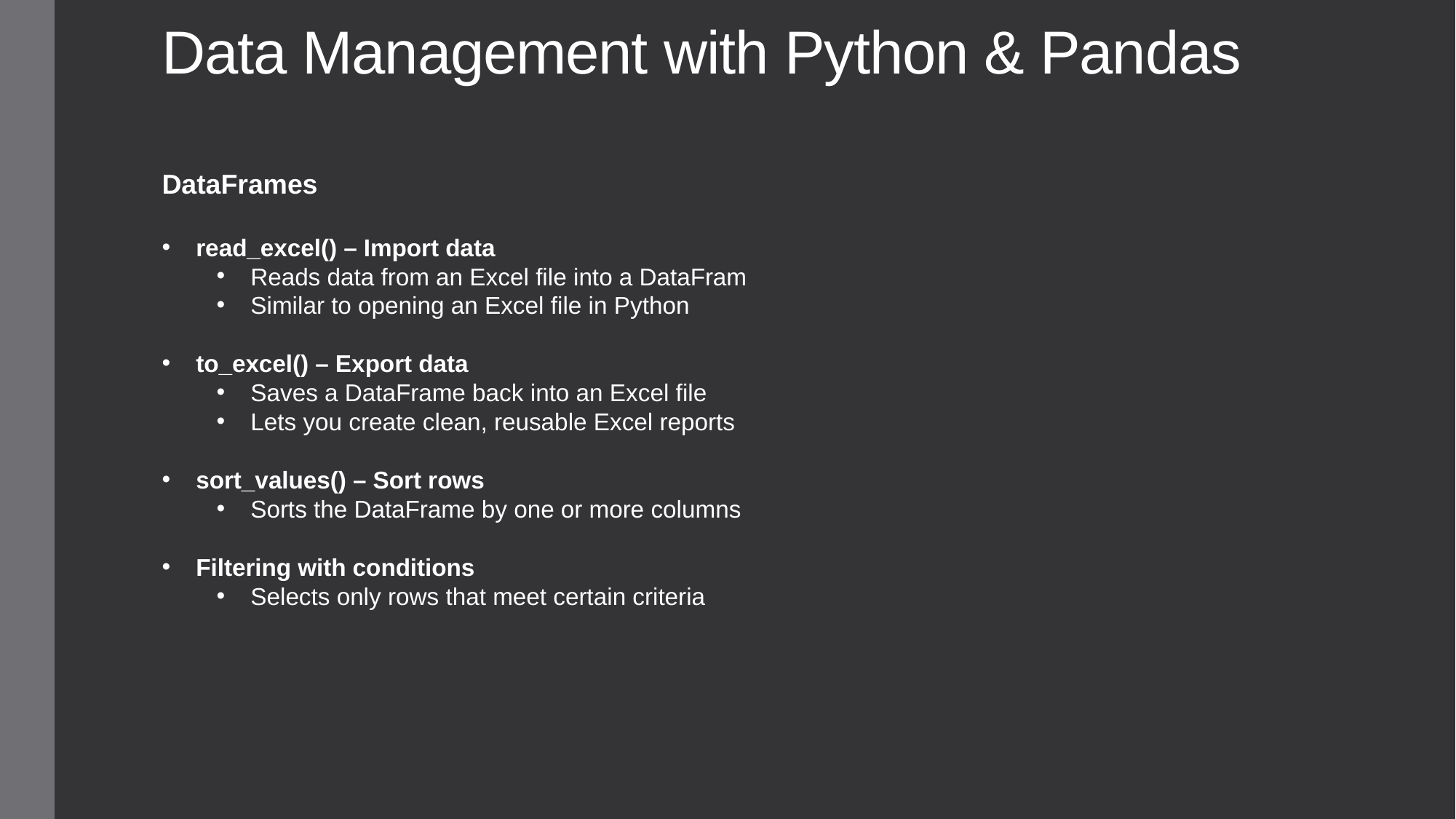

# Data Management with Python & Pandas
DataFrames

read_excel() – Import data
Reads data from an Excel file into a DataFram
Similar to opening an Excel file in Python

to_excel() – Export data
Saves a DataFrame back into an Excel file
Lets you create clean, reusable Excel reports

sort_values() – Sort rows
Sorts the DataFrame by one or more columns

Filtering with conditions
Selects only rows that meet certain criteria